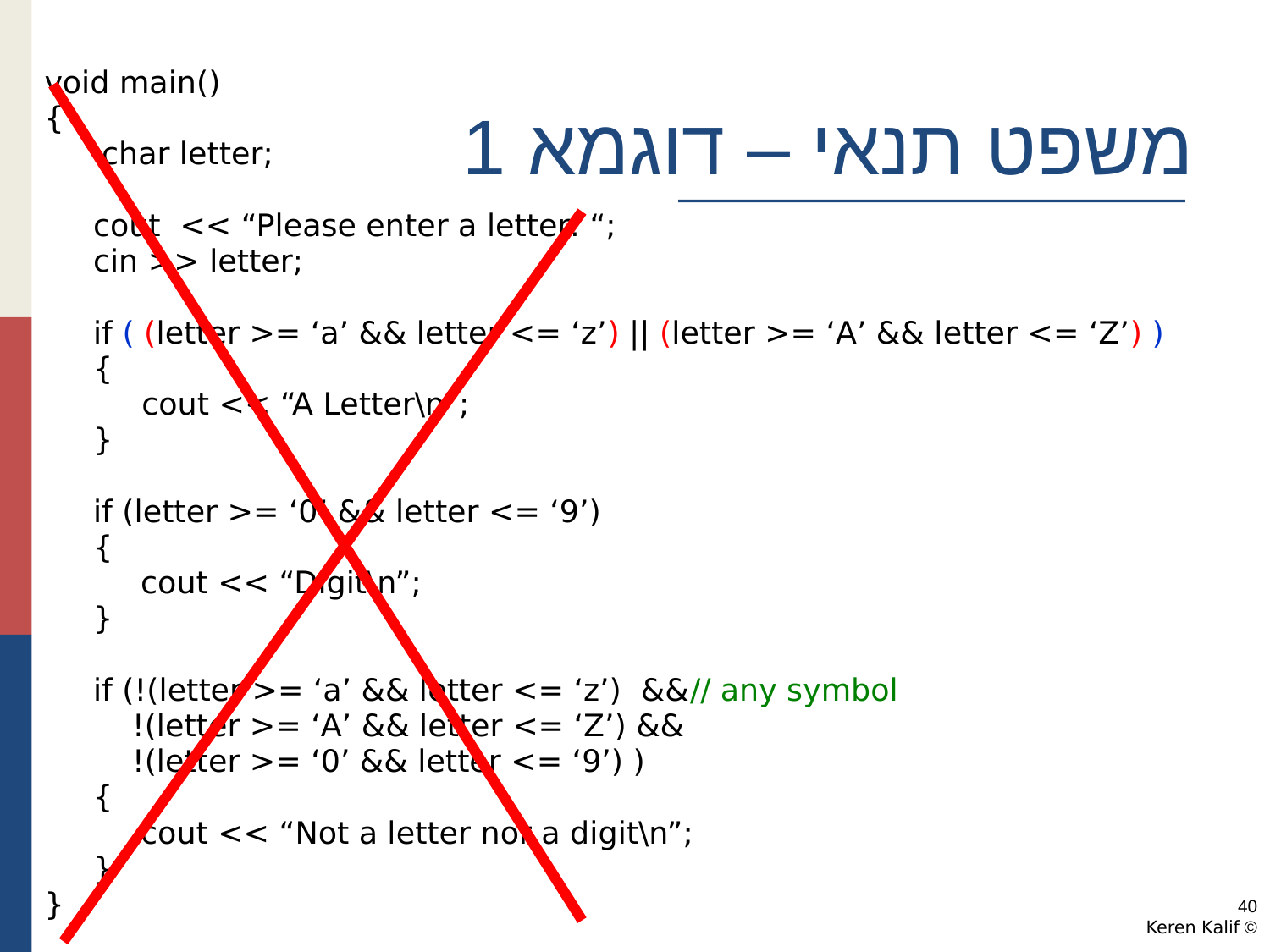

# משפט תנאי – דוגמא 1
void main()
{
	 char letter;

     cout  << “Please enter a letter: “;
     cin >> letter;

     if ( (letter >= ‘a’ && letter <= ‘z’) || (letter >= ‘A’ && letter <= ‘Z’) )
     {
          cout << “A Letter\n”;
     }

     if (letter >= ‘0’ && letter <= ‘9’)
     {
	     cout << “Digit\n”;
     }

     if (!(letter >= ‘a’ && letter <= ‘z’)  &&// any symbol
         !(letter >= ‘A’ && letter <= ‘Z’) &&
         !(letter >= ‘0’ && letter <= ‘9’) )
     {
	     cout << “Not a letter nor a digit\n”;
     }
}

40
© Keren Kalif